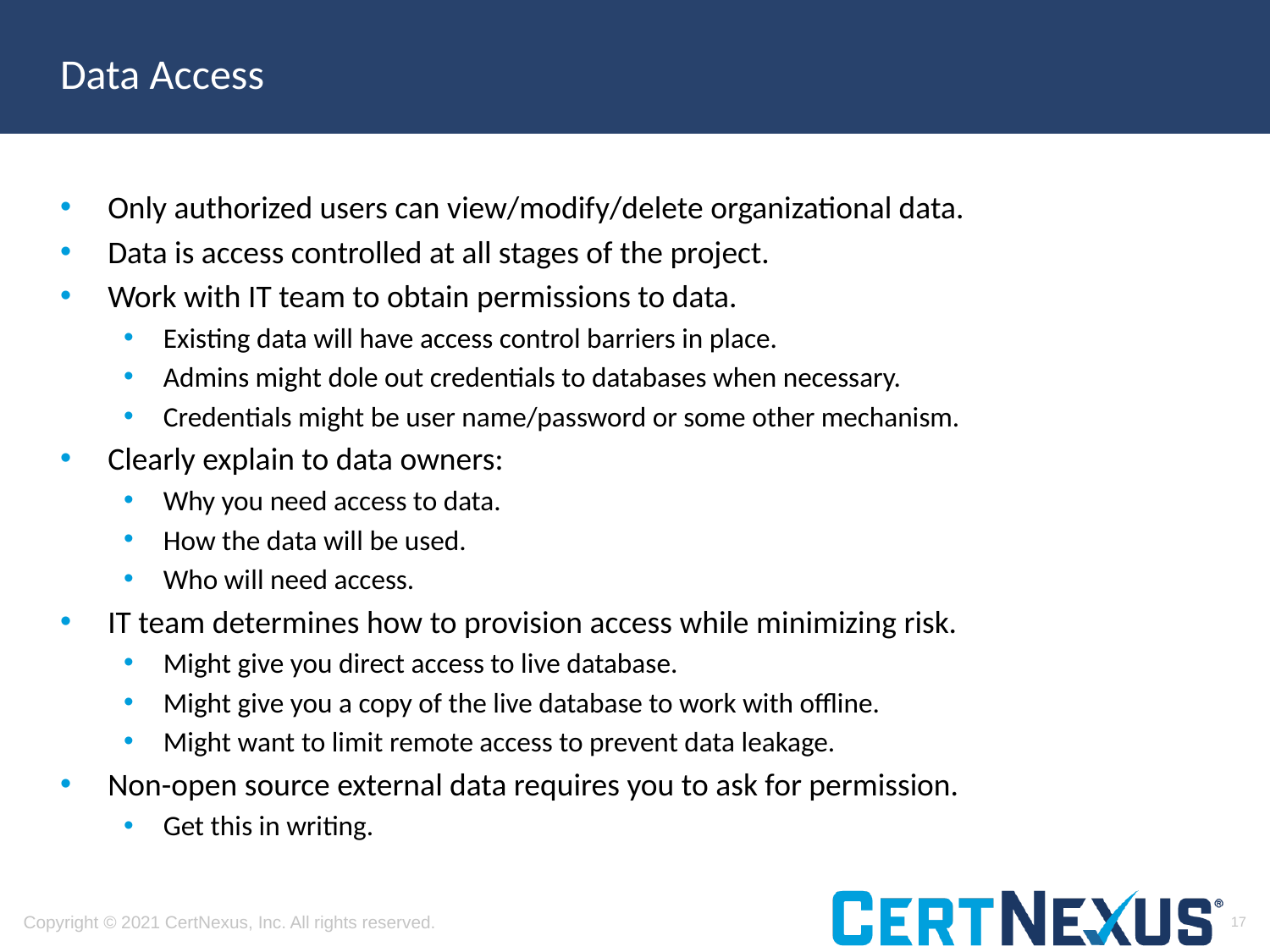

# Data Access
Only authorized users can view/modify/delete organizational data.
Data is access controlled at all stages of the project.
Work with IT team to obtain permissions to data.
Existing data will have access control barriers in place.
Admins might dole out credentials to databases when necessary.
Credentials might be user name/password or some other mechanism.
Clearly explain to data owners:
Why you need access to data.
How the data will be used.
Who will need access.
IT team determines how to provision access while minimizing risk.
Might give you direct access to live database.
Might give you a copy of the live database to work with offline.
Might want to limit remote access to prevent data leakage.
Non-open source external data requires you to ask for permission.
Get this in writing.
17